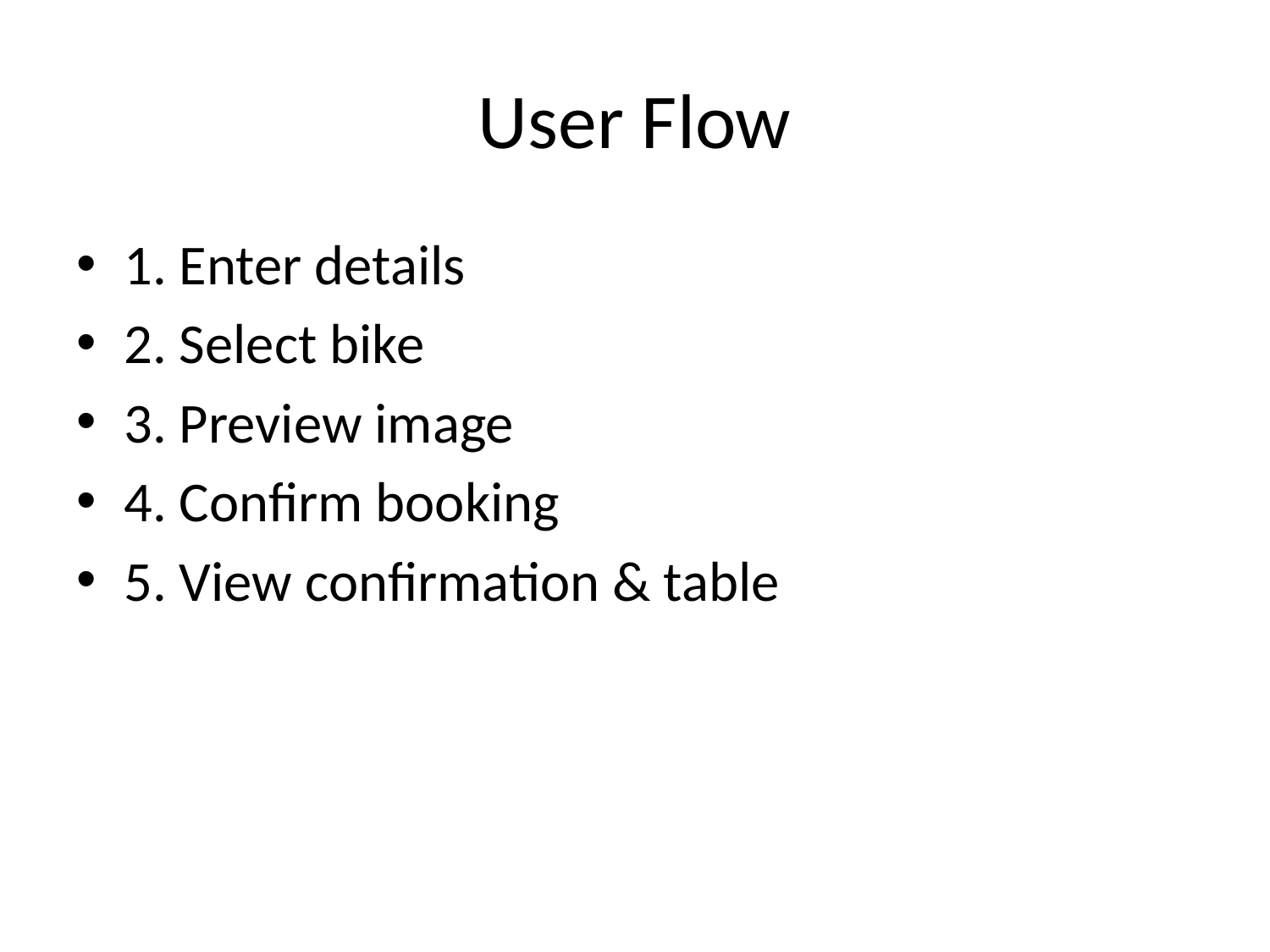

# User Flow
1. Enter details
2. Select bike
3. Preview image
4. Confirm booking
5. View confirmation & table